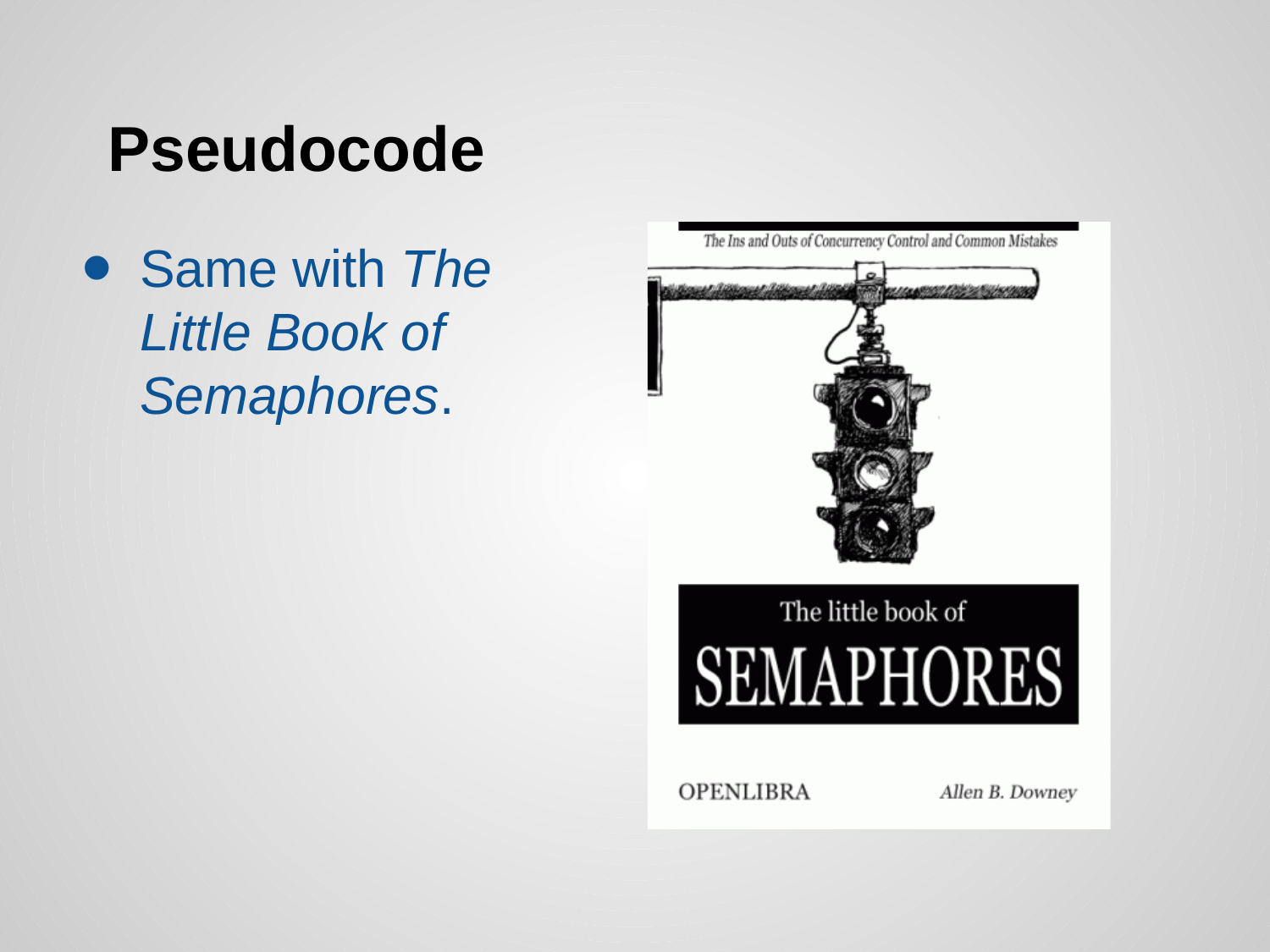

# Pseudocode
Same with The Little Book of Semaphores.